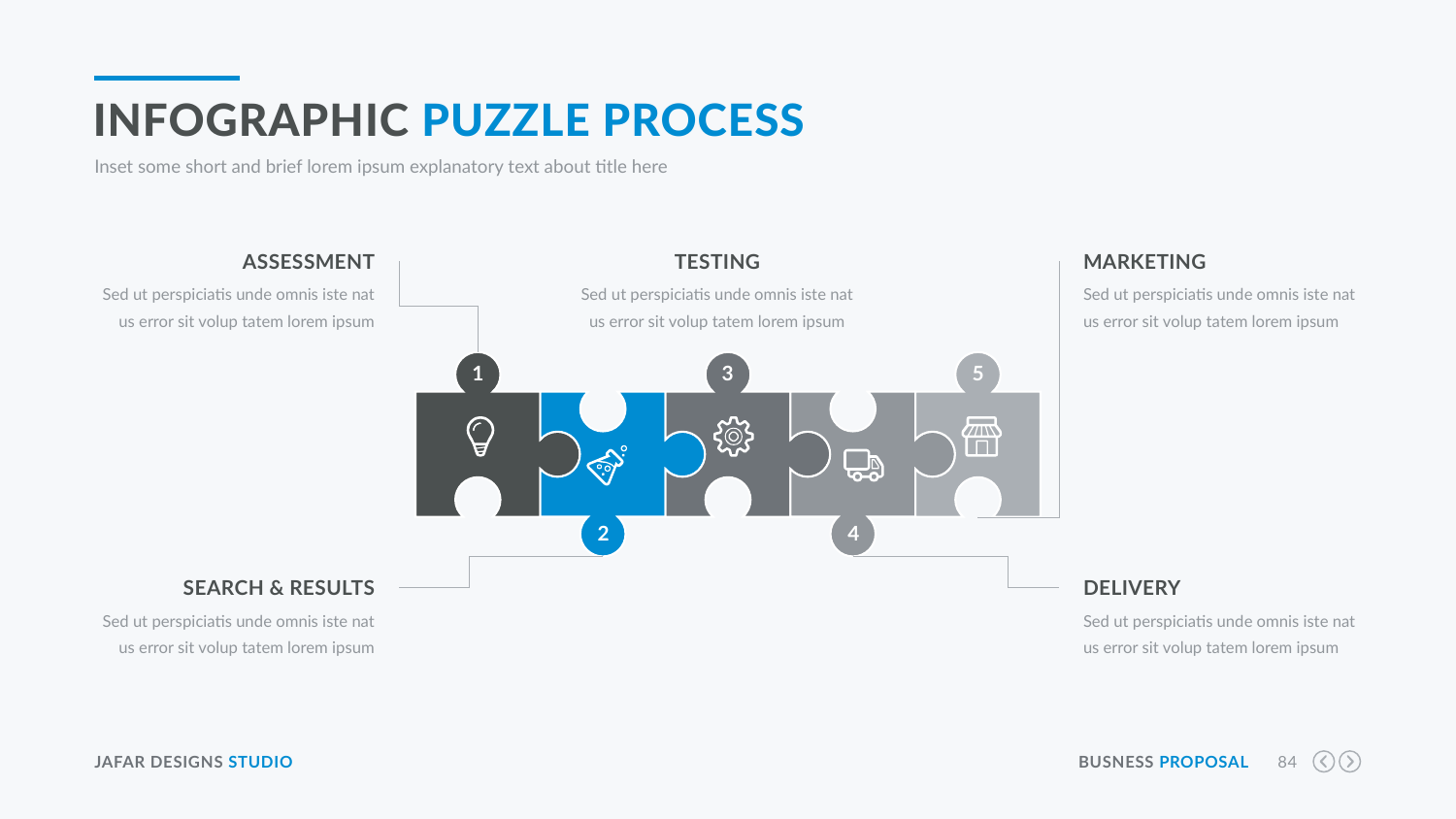

Infographic puzzle process
Inset some short and brief lorem ipsum explanatory text about title here
assessment
testing
marketing
Sed ut perspiciatis unde omnis iste nat us error sit volup tatem lorem ipsum
Sed ut perspiciatis unde omnis iste nat us error sit volup tatem lorem ipsum
Sed ut perspiciatis unde omnis iste nat us error sit volup tatem lorem ipsum

1
3
5

2
4
Search & results
delivery
Sed ut perspiciatis unde omnis iste nat us error sit volup tatem lorem ipsum
Sed ut perspiciatis unde omnis iste nat us error sit volup tatem lorem ipsum